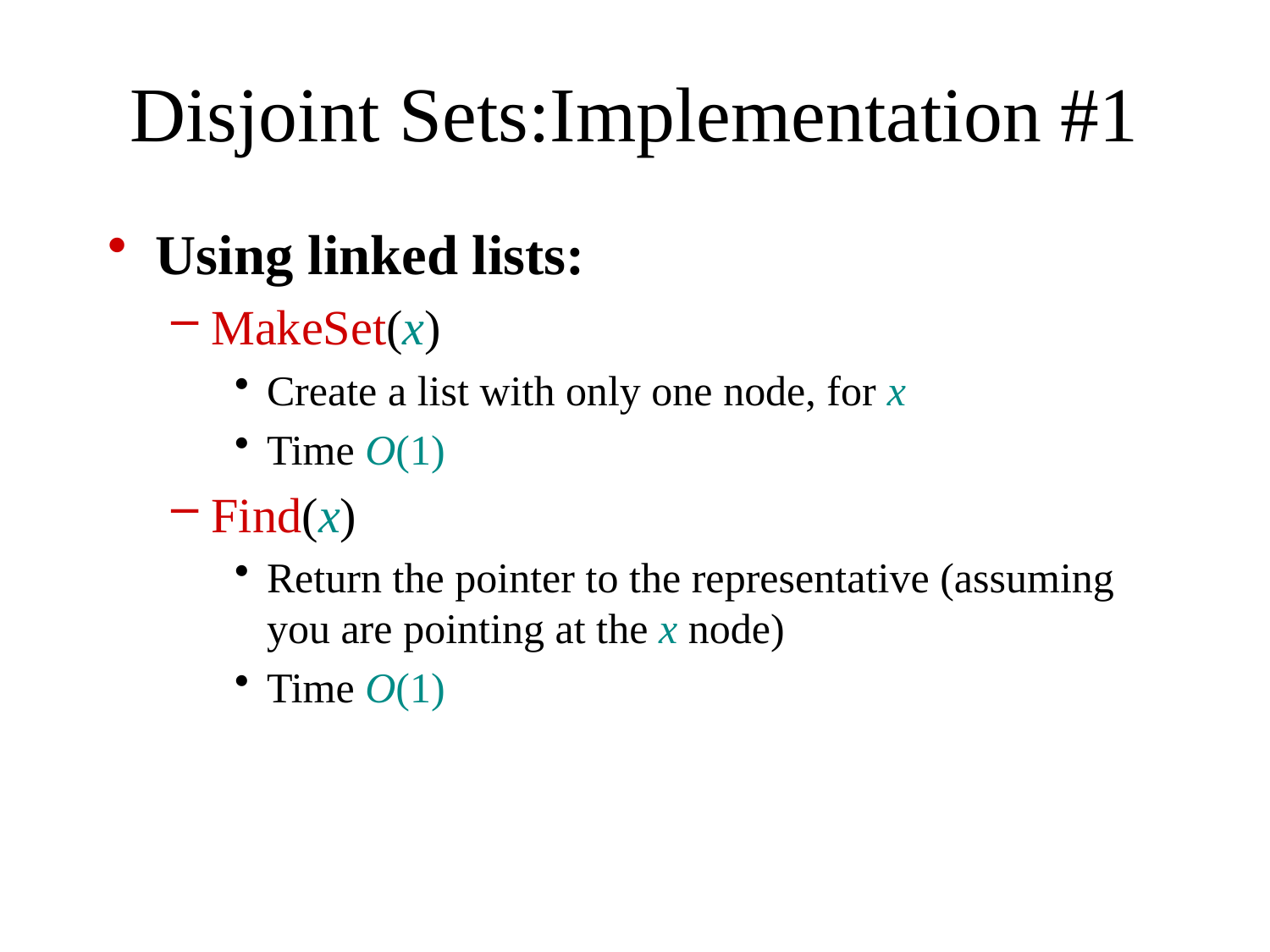

# Disjoint Sets:Implementation #1
Using linked lists:
MakeSet(x)
Create a list with only one node, for x
Time O(1)
Find(x)
Return the pointer to the representative (assuming you are pointing at the x node)
Time O(1)

41